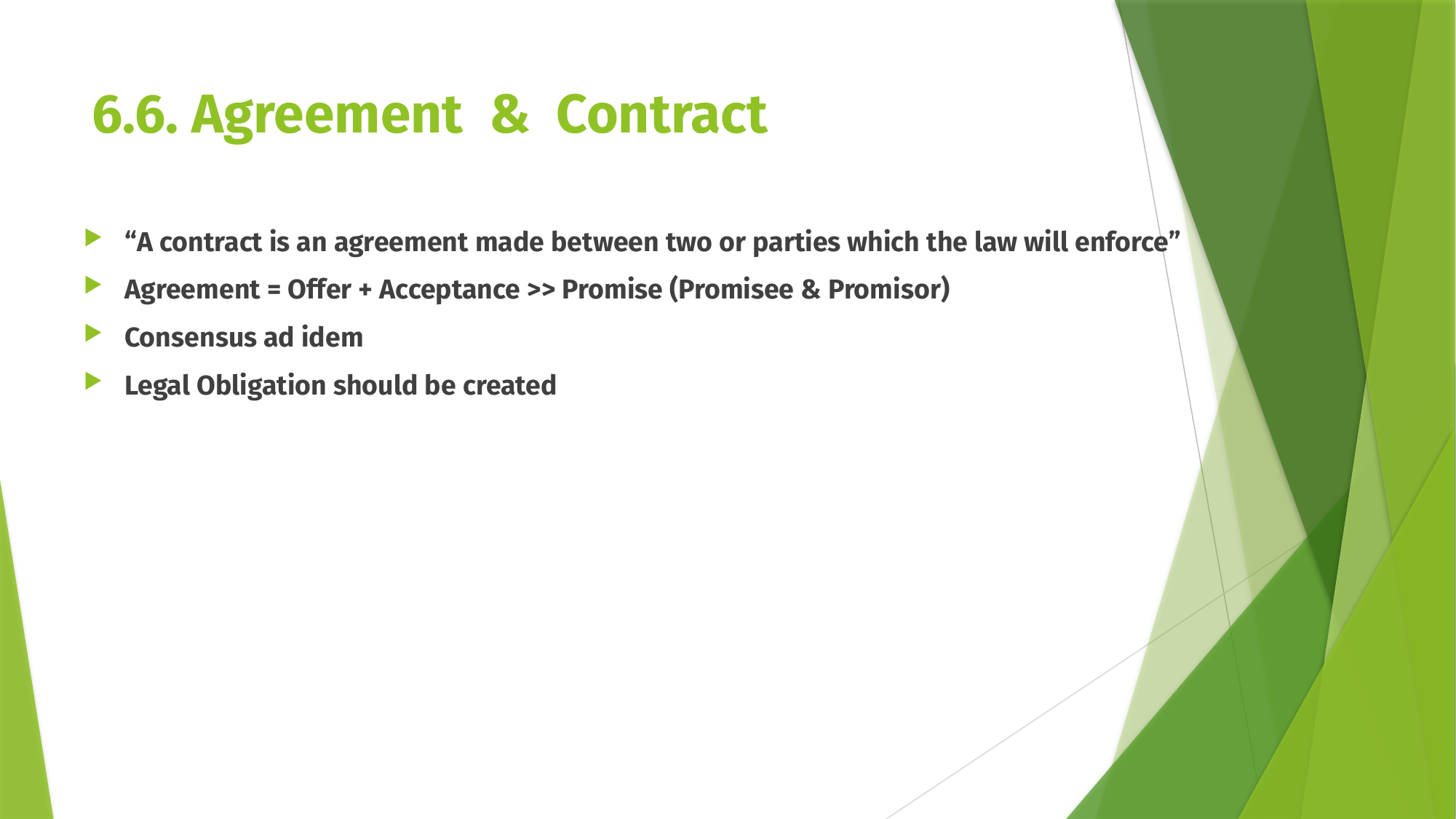

# 6.6. Agreement  &  Contract
“A contract is an agreement made between two or parties which the law will enforce”
Agreement = Offer + Acceptance >> Promise (Promisee & Promisor)
Consensus ad idem
Legal Obligation should be created